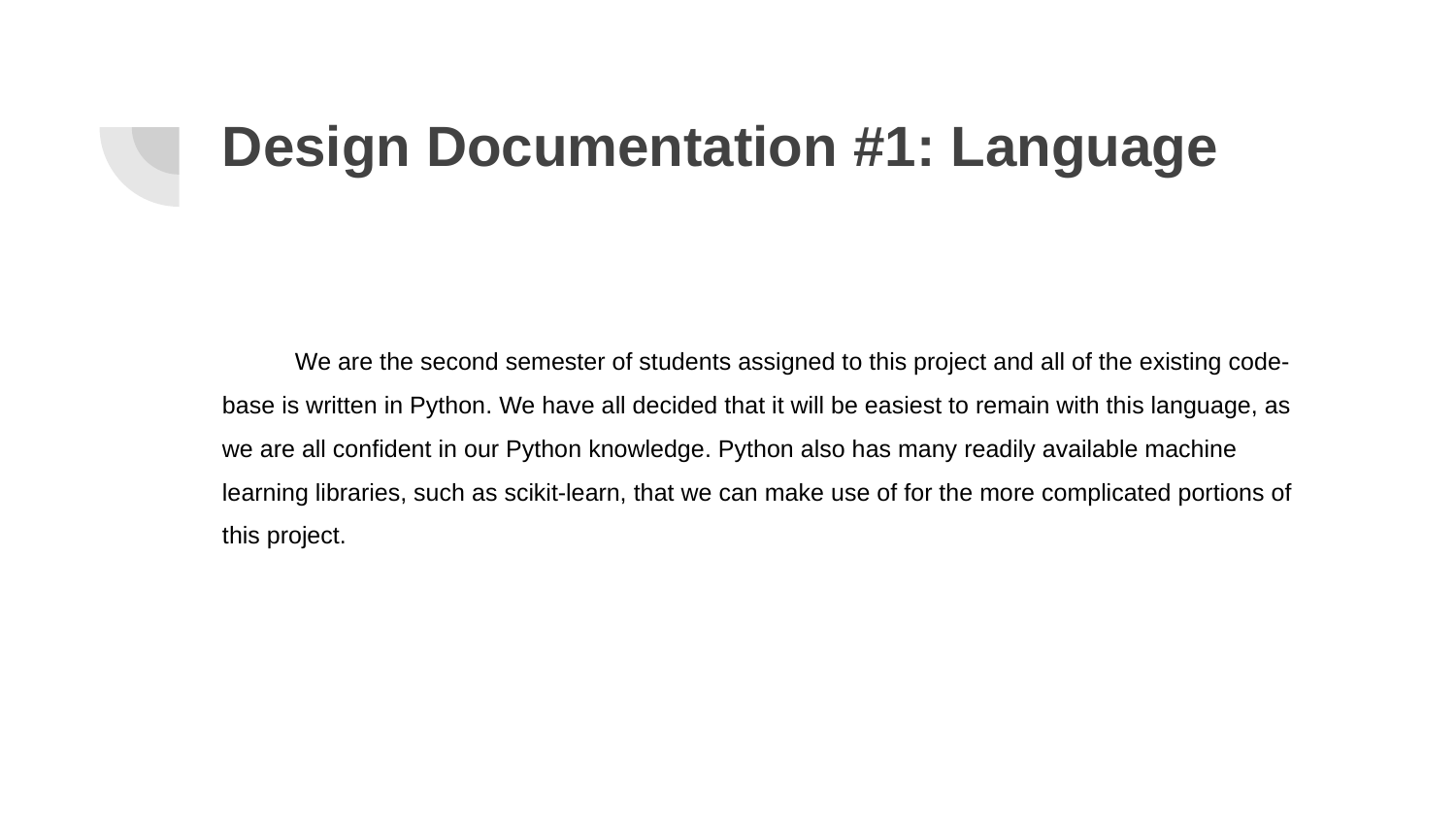

# Design Documentation #1: Language
We are the second semester of students assigned to this project and all of the existing code-base is written in Python. We have all decided that it will be easiest to remain with this language, as we are all confident in our Python knowledge. Python also has many readily available machine learning libraries, such as scikit-learn, that we can make use of for the more complicated portions of this project.